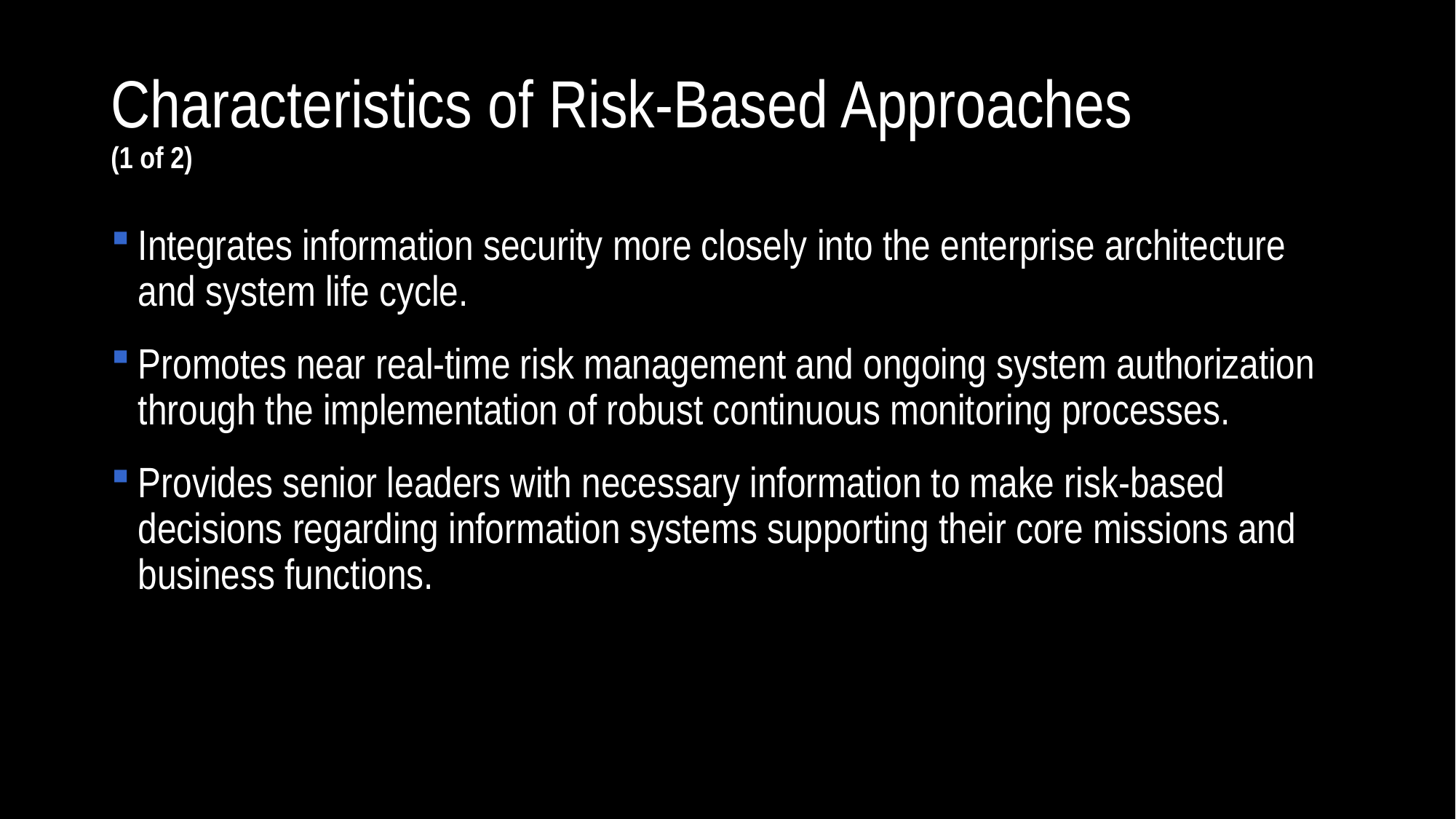

# Characteristics of Risk-Based Approaches (1 of 2)
Integrates information security more closely into the enterprise architecture and system life cycle.
Promotes near real-time risk management and ongoing system authorization through the implementation of robust continuous monitoring processes.
Provides senior leaders with necessary information to make risk-based decisions regarding information systems supporting their core missions and business functions.